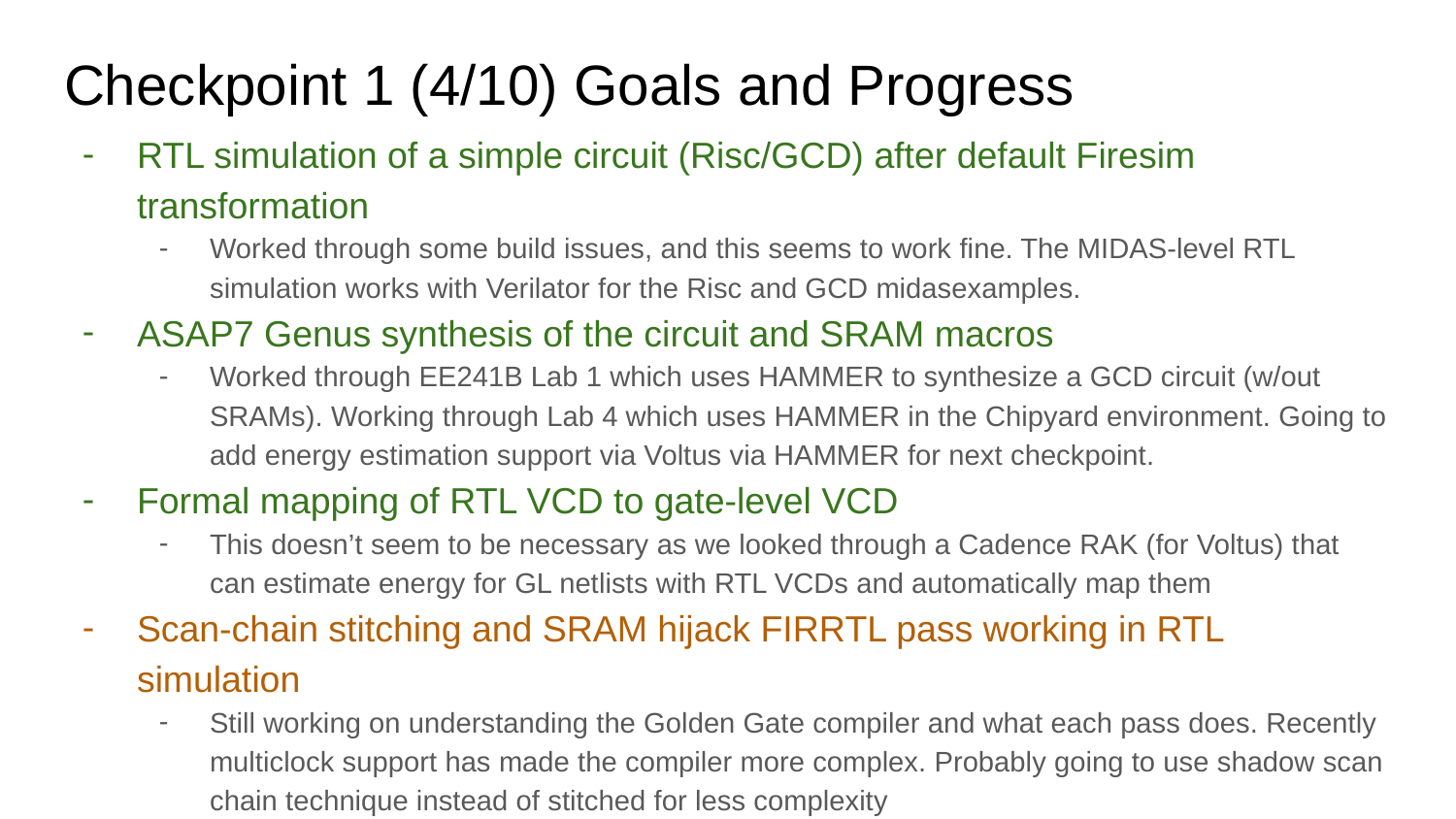

# Checkpoint 1 (4/10) Goals and Progress
RTL simulation of a simple circuit (Risc/GCD) after default Firesim transformation
Worked through some build issues, and this seems to work fine. The MIDAS-level RTL simulation works with Verilator for the Risc and GCD midasexamples.
ASAP7 Genus synthesis of the circuit and SRAM macros
Worked through EE241B Lab 1 which uses HAMMER to synthesize a GCD circuit (w/out SRAMs). Working through Lab 4 which uses HAMMER in the Chipyard environment. Going to add energy estimation support via Voltus via HAMMER for next checkpoint.
Formal mapping of RTL VCD to gate-level VCD
This doesn’t seem to be necessary as we looked through a Cadence RAK (for Voltus) that can estimate energy for GL netlists with RTL VCDs and automatically map them
Scan-chain stitching and SRAM hijack FIRRTL pass working in RTL simulation
Still working on understanding the Golden Gate compiler and what each pass does. Recently multiclock support has made the compiler more complex. Probably going to use shadow scan chain technique instead of stitched for less complexity